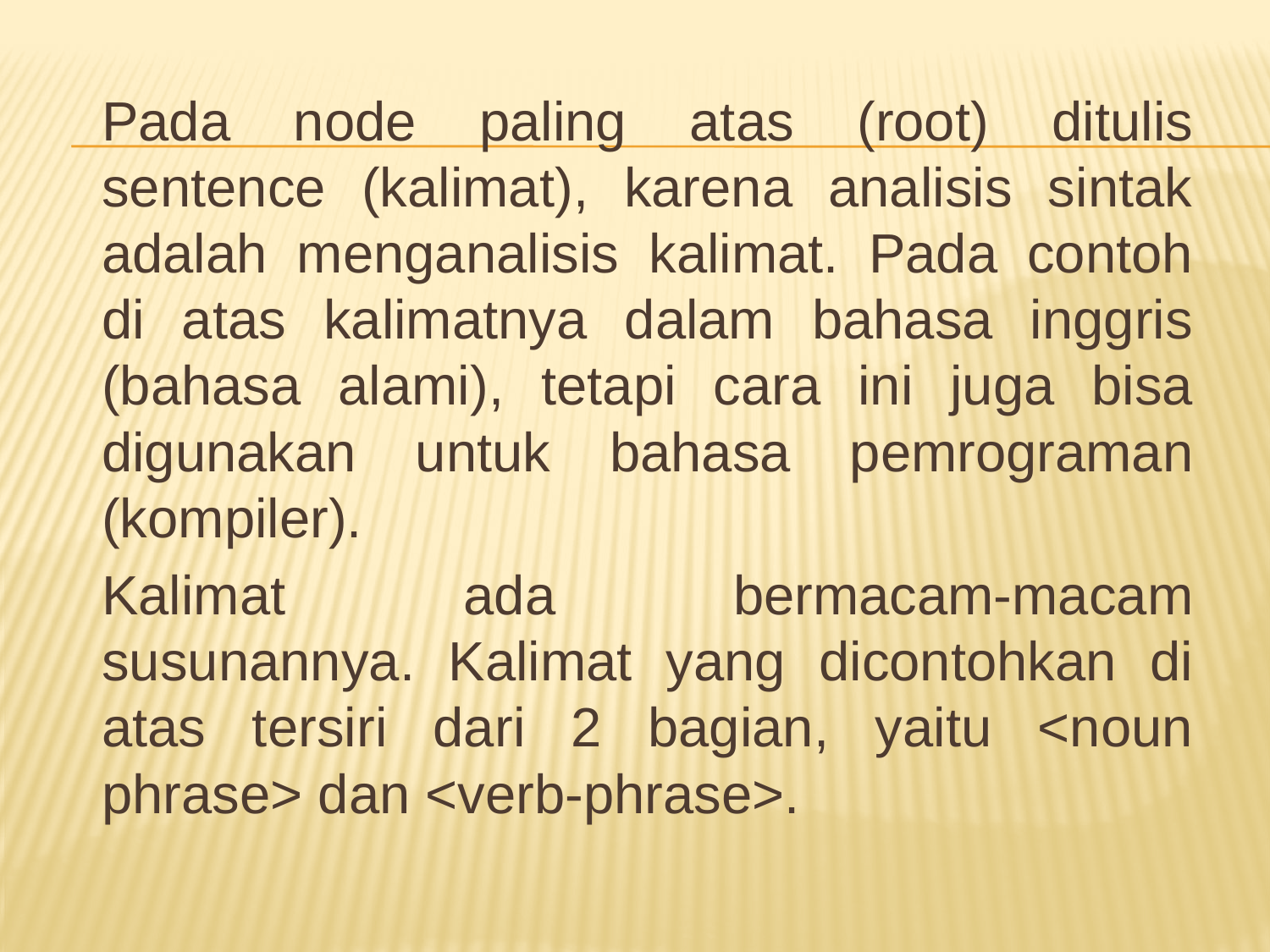

Pada node paling atas (root) ditulis sentence (kalimat), karena analisis sintak adalah menganalisis kalimat. Pada contoh di atas kalimatnya dalam bahasa inggris (bahasa alami), tetapi cara ini juga bisa digunakan untuk bahasa pemrograman (kompiler).
Kalimat ada bermacam-macam susunannya. Kalimat yang dicontohkan di atas tersiri dari 2 bagian, yaitu <noun phrase> dan <verb-phrase>.